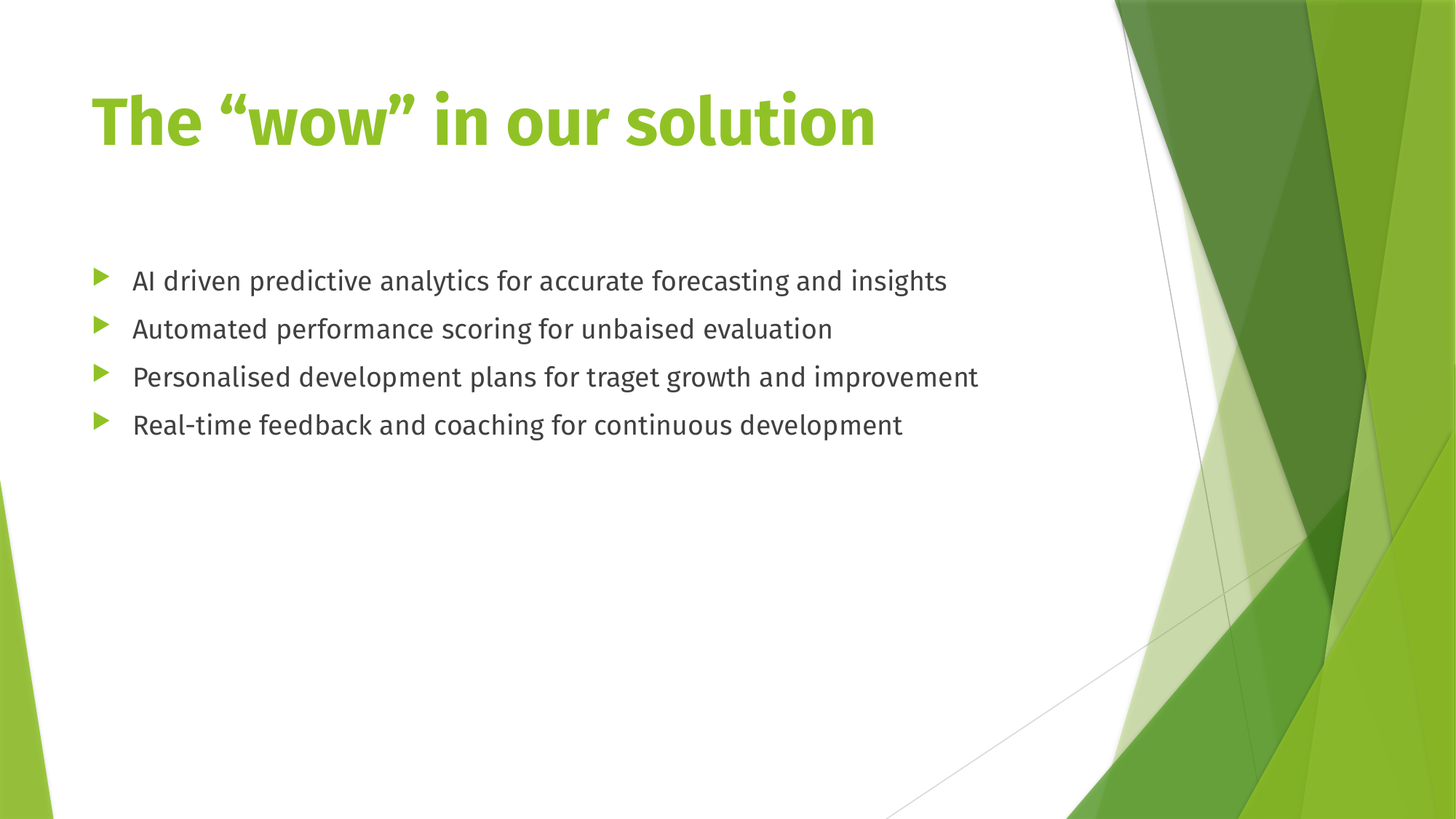

# The “wow” in our solution
AI driven predictive analytics for accurate forecasting and insights
Automated performance scoring for unbaised evaluation
Personalised development plans for traget growth and improvement
Real-time feedback and coaching for continuous development